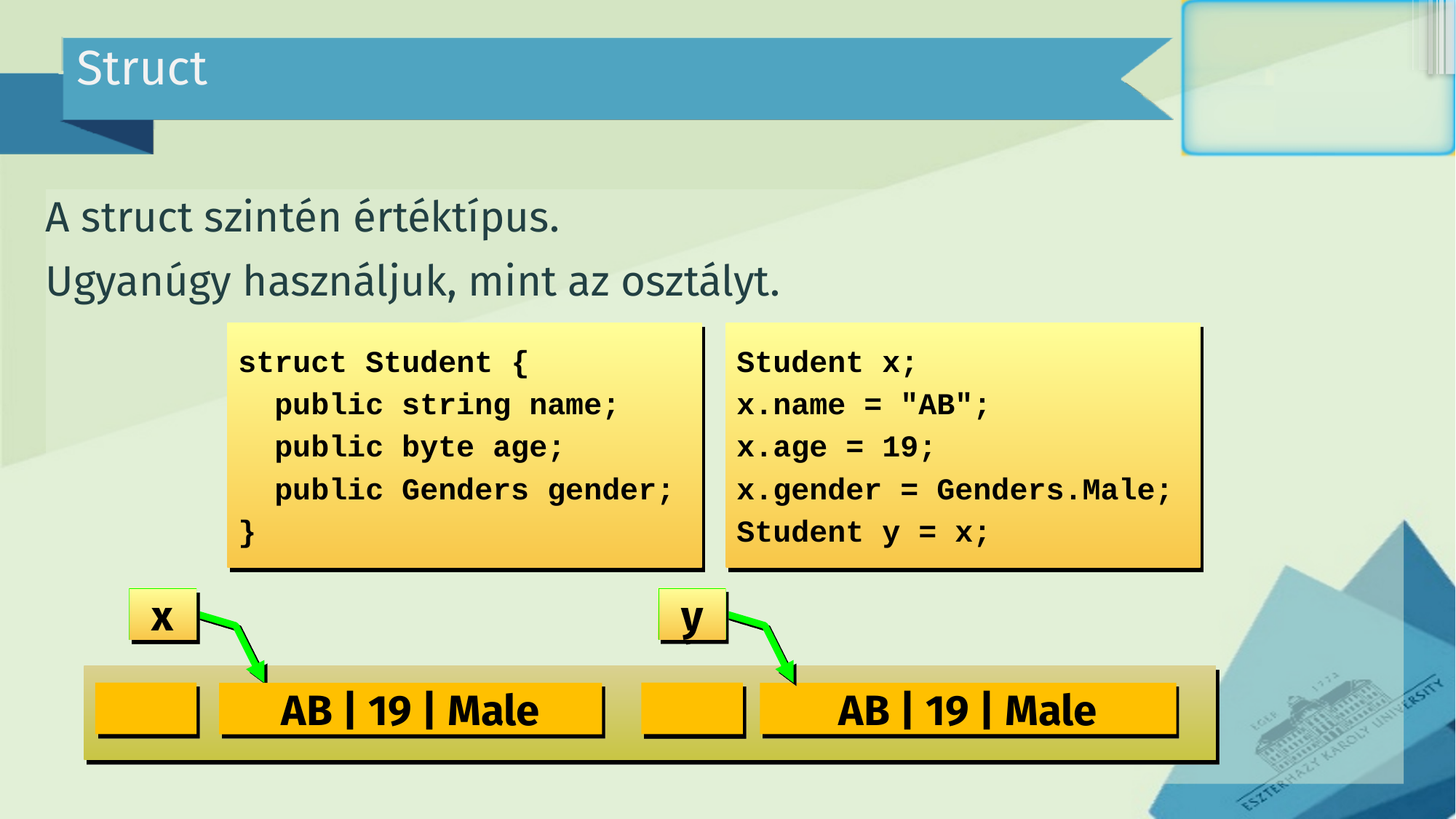

# Struct
A struct szintén értéktípus.
Ugyanúgy használjuk, mint az osztályt.
struct Student {
  public string name;
  public byte age;
  public Genders gender;
}
Student x;
x.name = "AB";
x.age = 19;
x.gender = Genders.Male;
Student y = x;
y
x

AB | 19 | Male
AB | 19 | Male